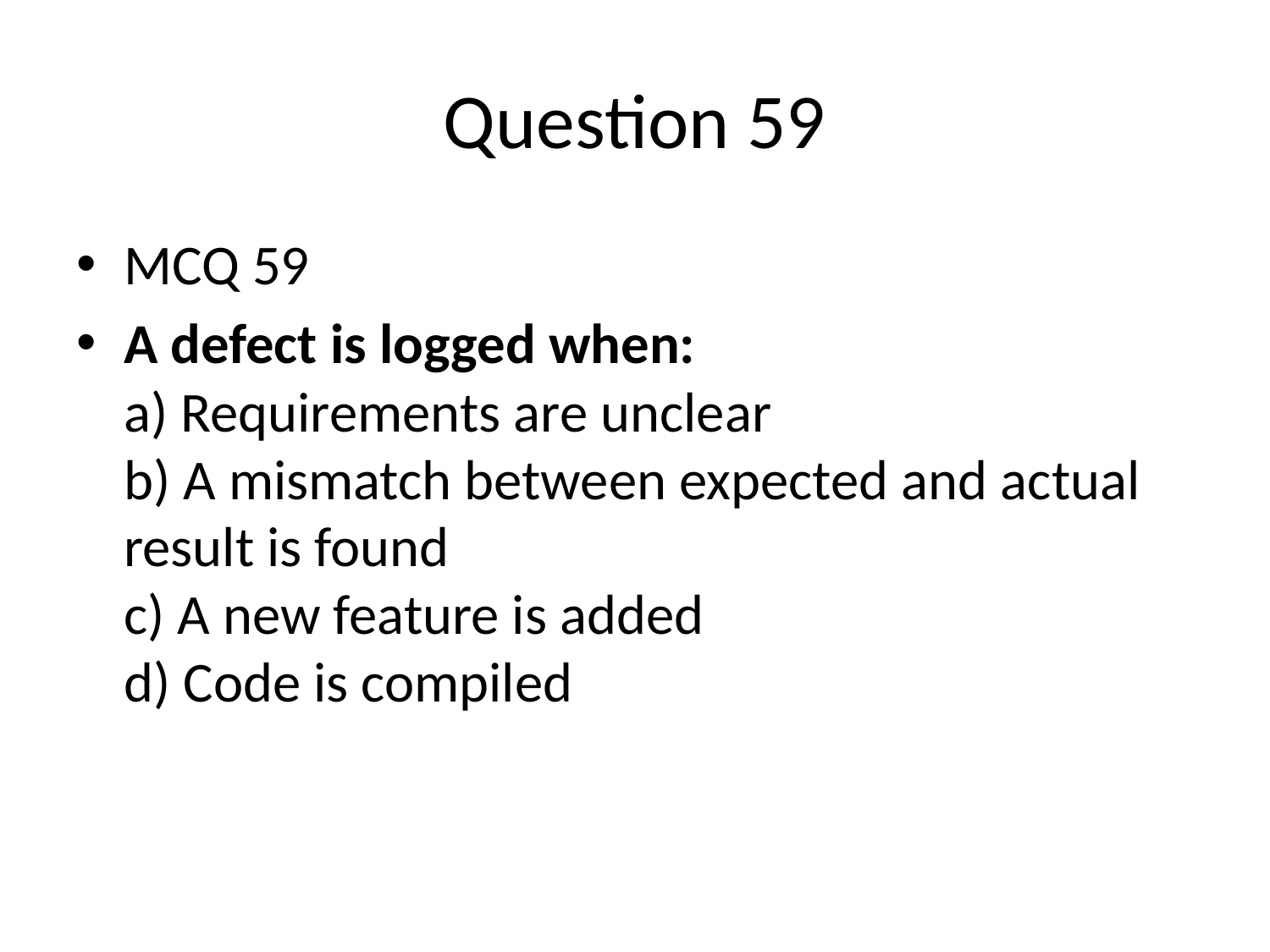

# Question 59
MCQ 59
A defect is logged when:
a) Requirements are unclear
b) A mismatch between expected and actual result is found
c) A new feature is added
d) Code is compiled